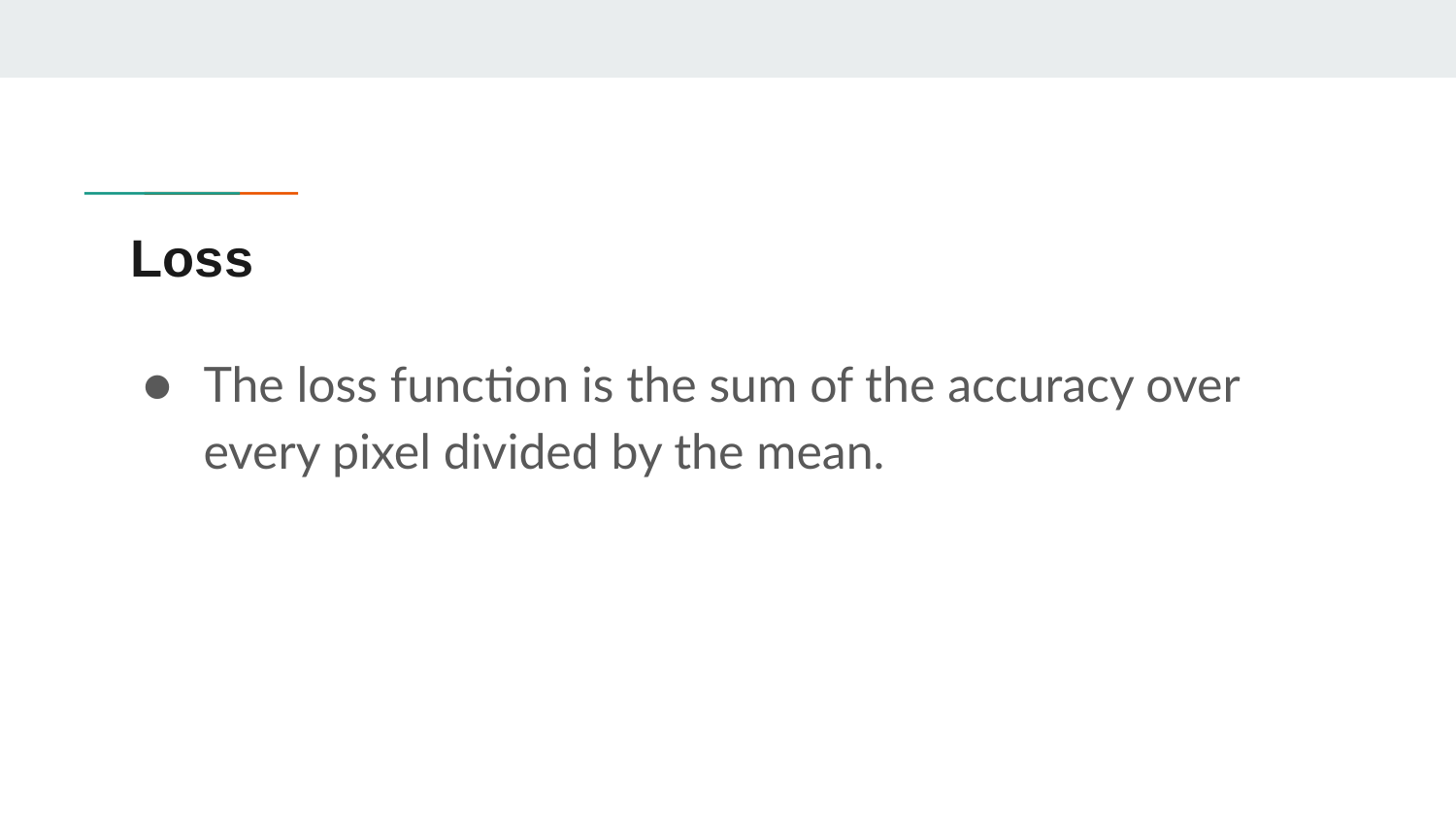

# Loss
The loss function is the sum of the accuracy over every pixel divided by the mean.